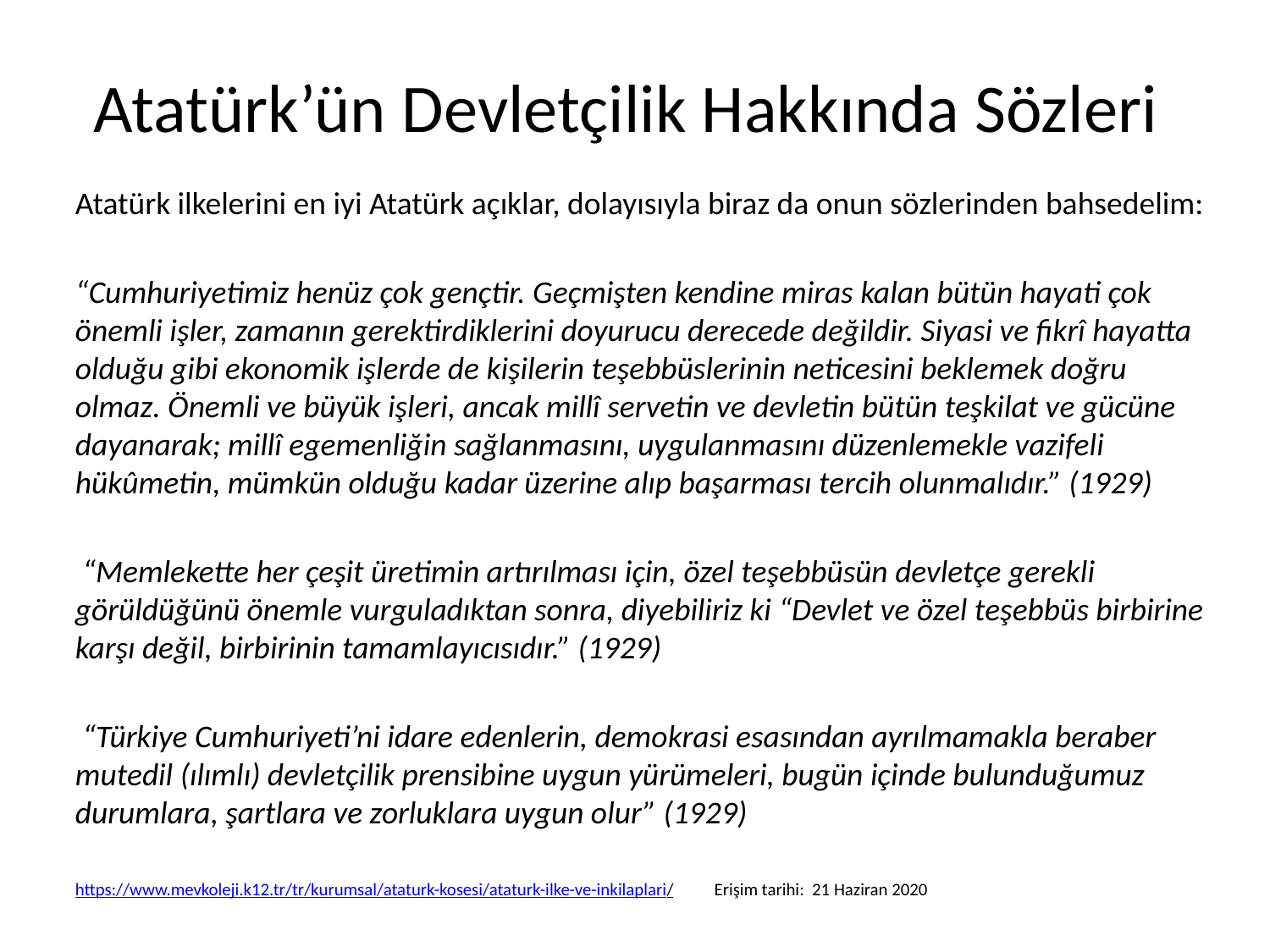

# Atatürk’ün Devletçilik Hakkında Sözleri
	Atatürk ilkelerini en iyi Atatürk açıklar, dolayısıyla biraz da onun sözlerinden bahsedelim:

	“Cumhuriyetimiz henüz çok gençtir. Geçmişten kendine miras kalan bütün hayati çok önemli işler, zamanın gerektirdiklerini doyurucu derecede değildir. Siyasi ve fikrî hayatta olduğu gibi ekonomik işlerde de kişilerin teşebbüslerinin neticesini beklemek doğru olmaz. Önemli ve büyük işleri, ancak millî servetin ve devletin bütün teşkilat ve gücüne dayanarak; millî egemenliğin sağlanmasını, uygulanmasını düzenlemekle vazifeli hükûmetin, mümkün olduğu kadar üzerine alıp başarması tercih olunmalıdır.” (1929)

	 “Memlekette her çeşit üretimin artırılması için, özel teşebbüsün devletçe gerekli görüldüğünü önemle vurguladıktan sonra, diyebiliriz ki “Devlet ve özel teşebbüs birbirine karşı değil, birbirinin tamamlayıcısıdır.” (1929)

	 “Türkiye Cumhuriyeti’ni idare edenlerin, demokrasi esasından ayrılmamakla beraber mutedil (ılımlı) devletçilik prensibine uygun yürümeleri, bugün içinde bulunduğumuz durumlara, şartlara ve zorluklara uygun olur” (1929)

	https://www.mevkoleji.k12.tr/tr/kurumsal/ataturk-kosesi/ataturk-ilke-ve-inkilaplari/	 Erişim tarihi:  21 Haziran 2020